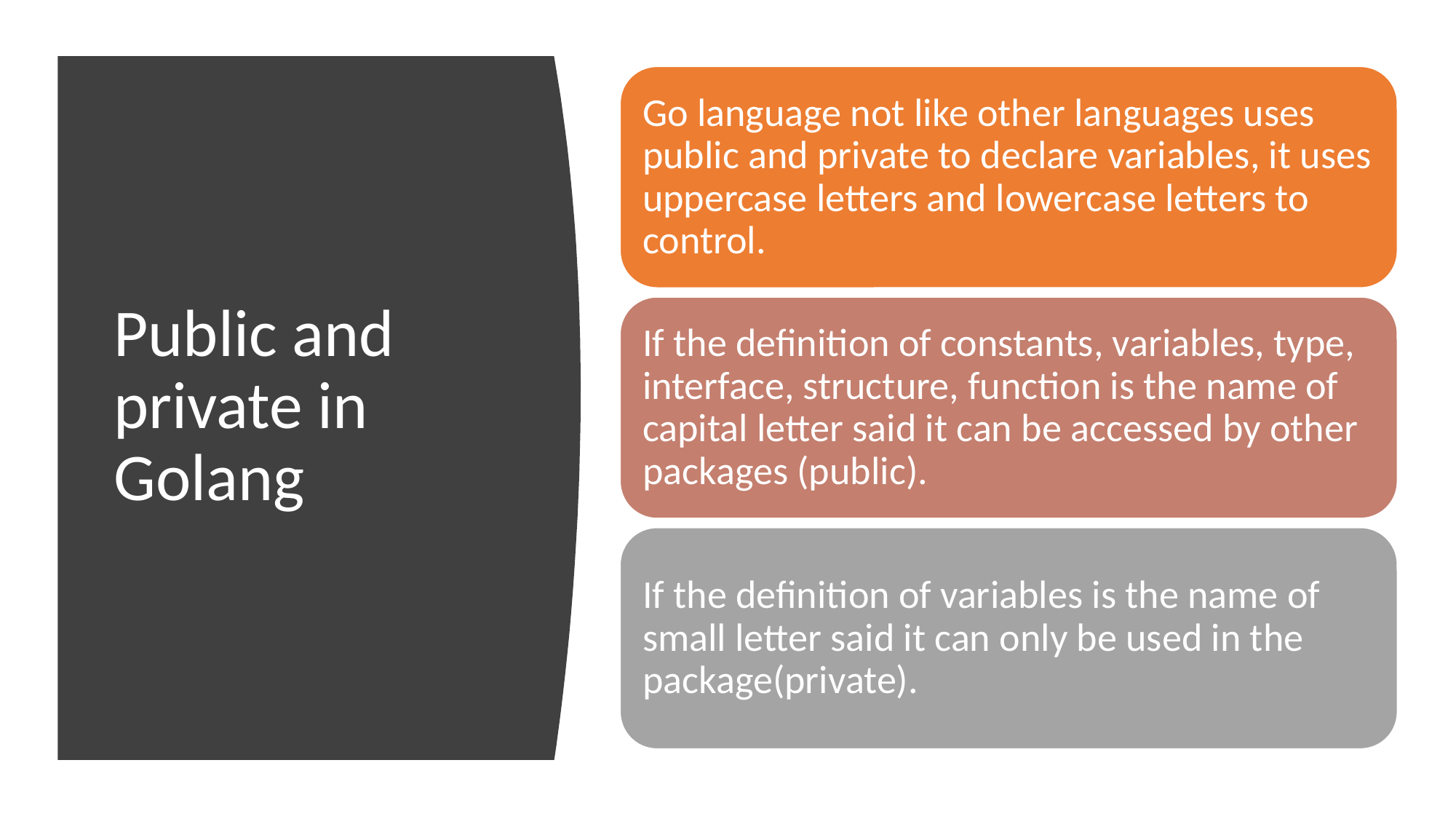

Go language not like other languages uses public and private to declare variables, it uses uppercase letters and lowercase letters to control.

If the definition of constants, variables, type, interface, structure, function is the name of capital letter said it can be accessed by other packages (public).

If the definition of variables is the name of small letter said it can only be used in the package(private).
# Public and private in Golang